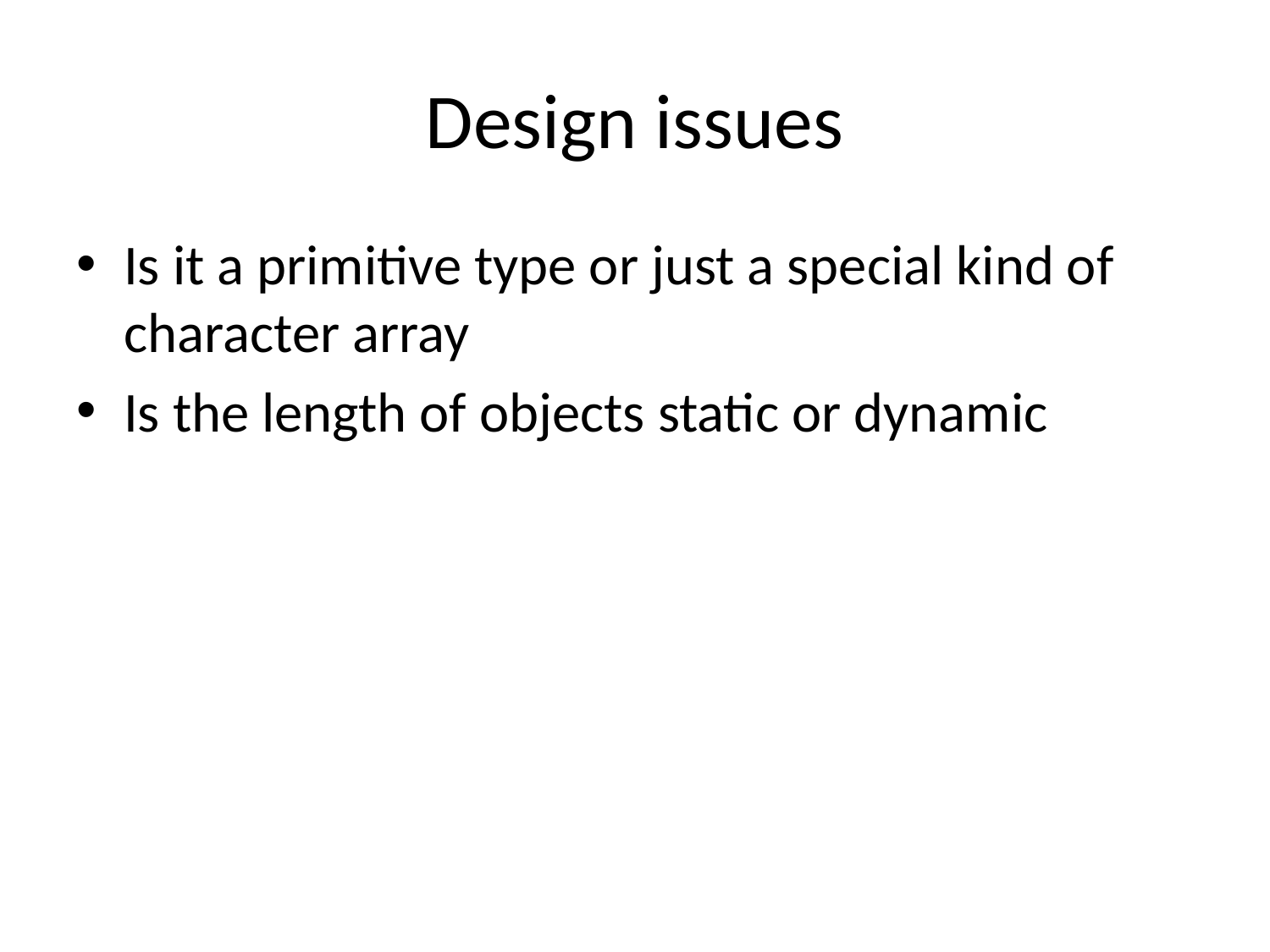

# Design issues
Is it a primitive type or just a special kind of character array
Is the length of objects static or dynamic